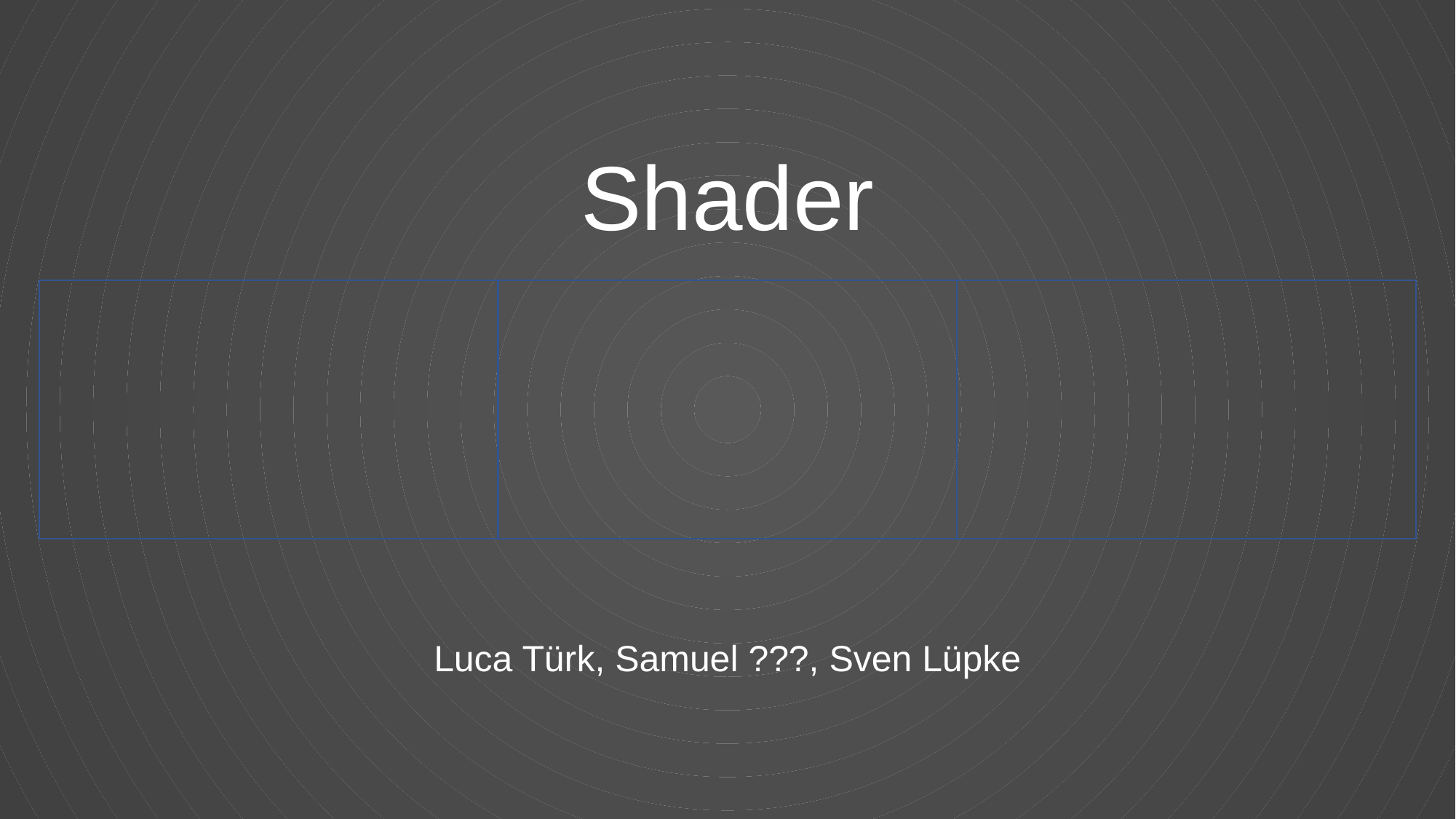

# Shader

Luca Türk, Samuel ???, Sven Lüpke